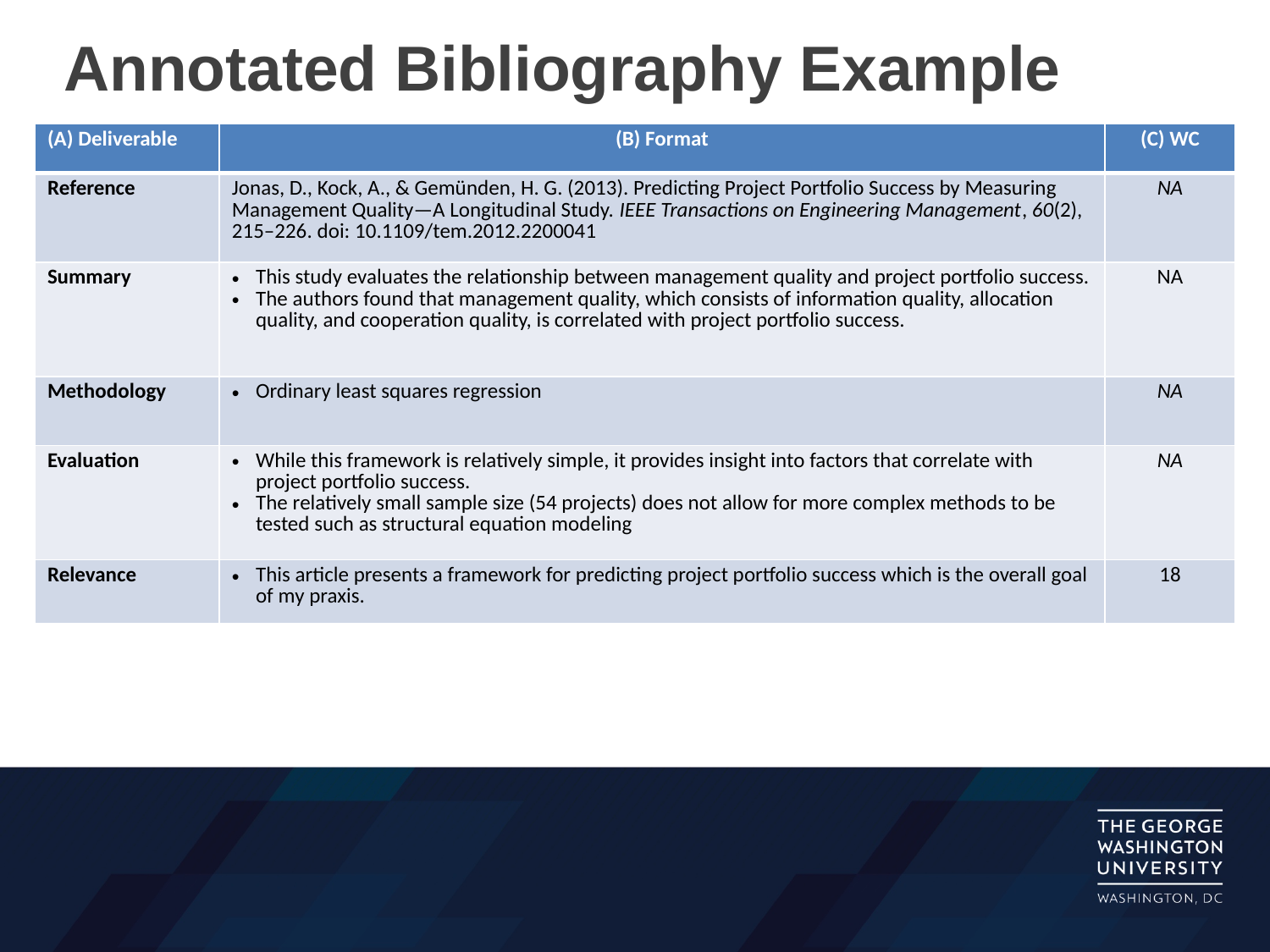

Annotated Bibliography Example
| (A) Deliverable | (B) Format | (C) WC |
| --- | --- | --- |
| Reference | Jonas, D., Kock, A., & Gemünden, H. G. (2013). Predicting Project Portfolio Success by Measuring Management Quality—A Longitudinal Study. IEEE Transactions on Engineering Management, 60(2), 215–226. doi: 10.1109/tem.2012.2200041 | NA |
| Summary | This study evaluates the relationship between management quality and project portfolio success. The authors found that management quality, which consists of information quality, allocation quality, and cooperation quality, is correlated with project portfolio success. | NA |
| Methodology | Ordinary least squares regression | NA |
| Evaluation | While this framework is relatively simple, it provides insight into factors that correlate with project portfolio success. The relatively small sample size (54 projects) does not allow for more complex methods to be tested such as structural equation modeling | NA |
| Relevance | This article presents a framework for predicting project portfolio success which is the overall goal of my praxis. | 18 |